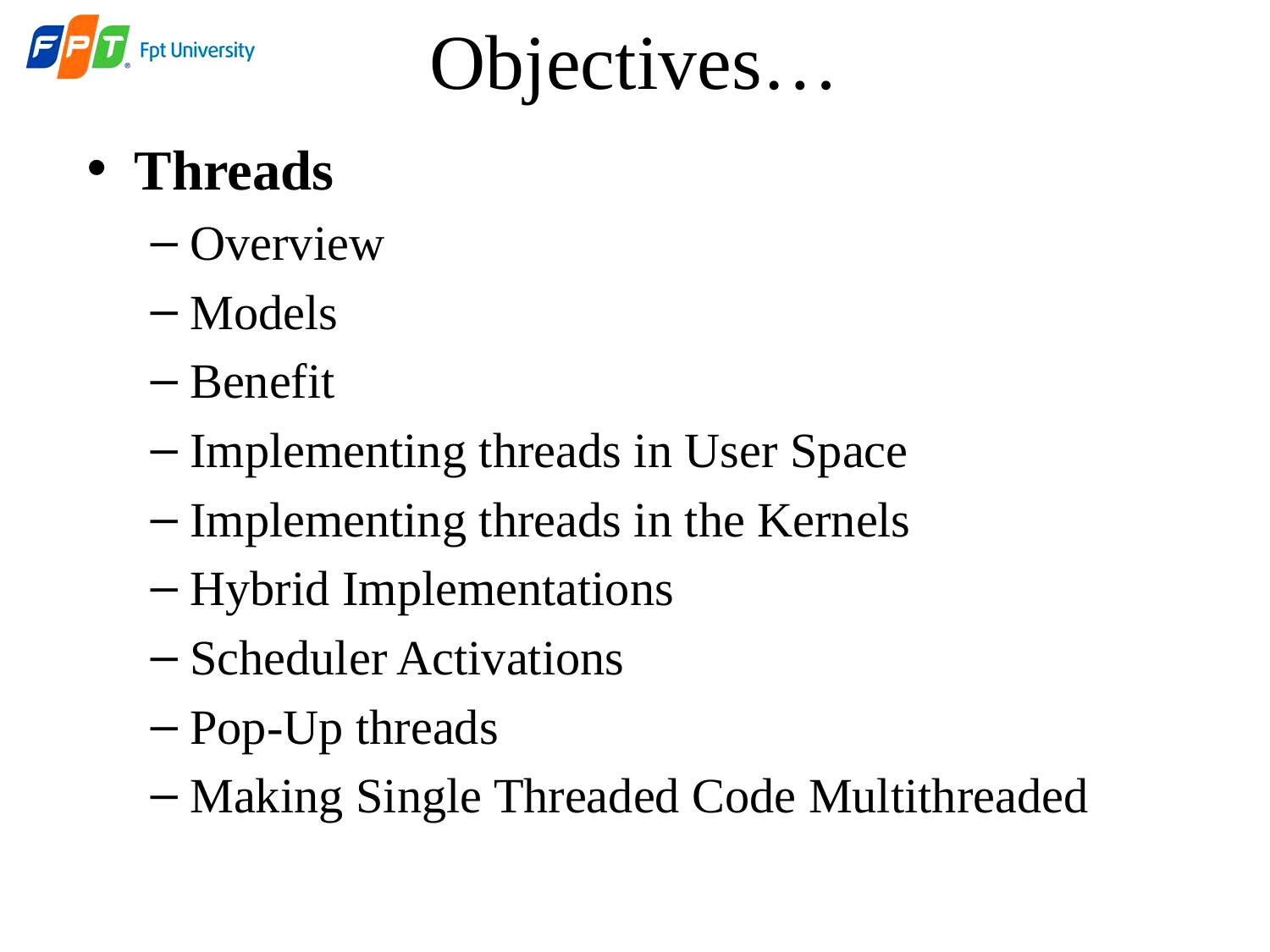

# Objectives…
Threads
Overview
Models
Benefit
Implementing threads in User Space
Implementing threads in the Kernels
Hybrid Implementations
Scheduler Activations
Pop-Up threads
Making Single Threaded Code Multithreaded